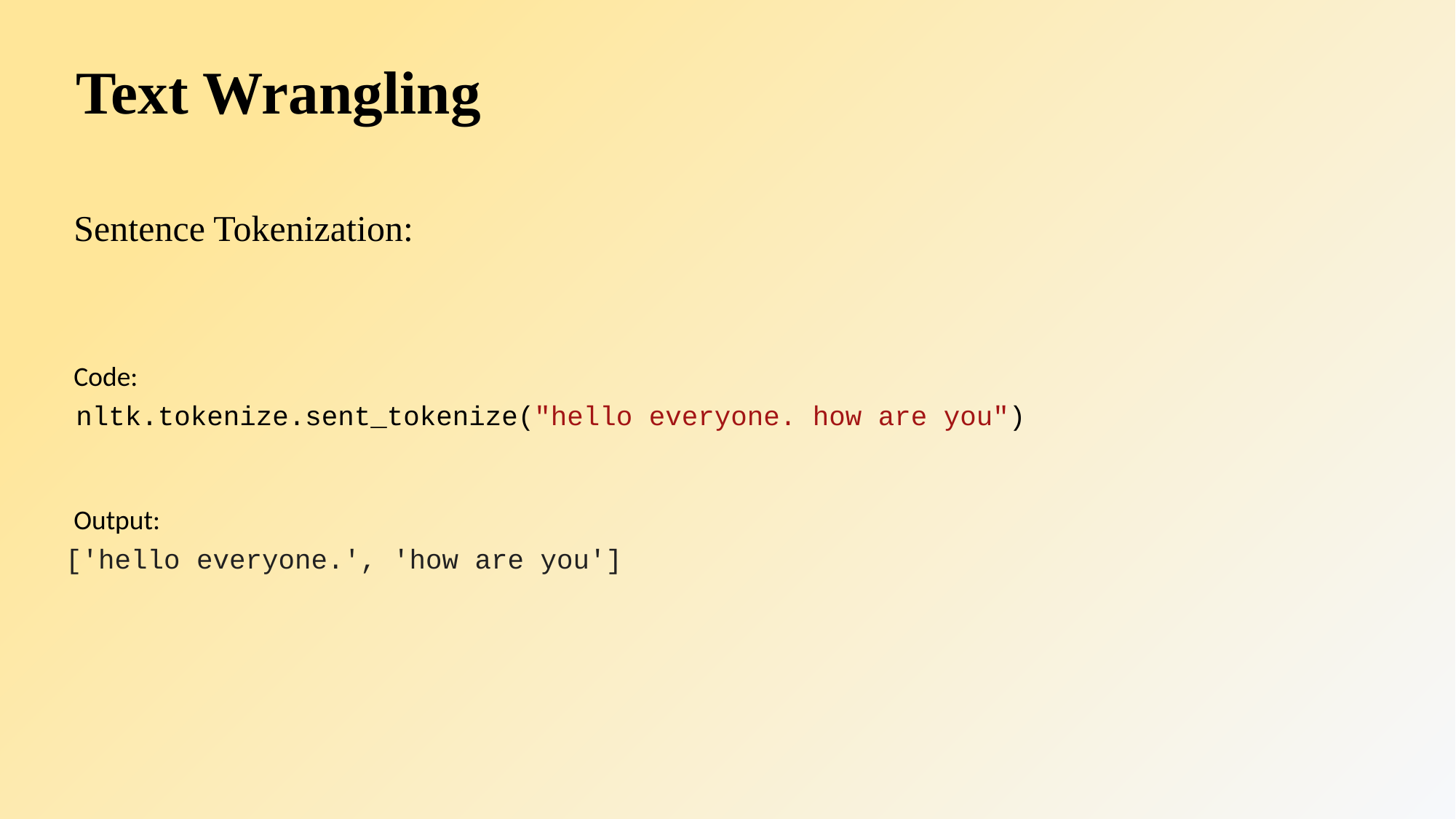

# Text Wrangling
Sentence Tokenization:

Code:
nltk.tokenize.sent_tokenize("hello everyone. how are you")
Output:
['hello everyone.', 'how are you']